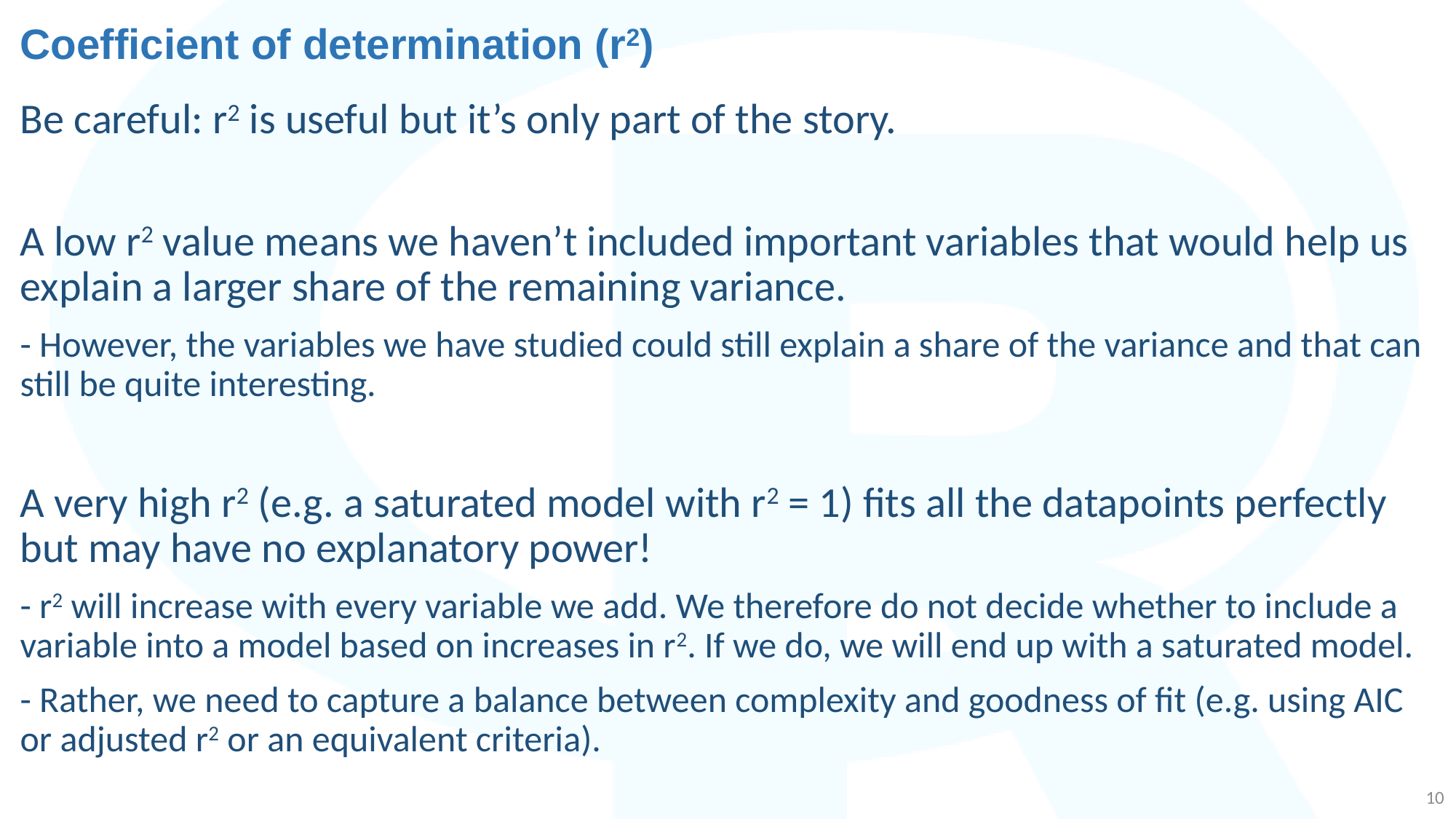

# Coefficient of determination (r2)
Be careful: r2 is useful but it’s only part of the story.

A low r2 value means we haven’t included important variables that would help us explain a larger share of the remaining variance.
- However, the variables we have studied could still explain a share of the variance and that can still be quite interesting.

A very high r2 (e.g. a saturated model with r2 = 1) fits all the datapoints perfectly but may have no explanatory power!
- r2 will increase with every variable we add. We therefore do not decide whether to include a variable into a model based on increases in r2. If we do, we will end up with a saturated model.
- Rather, we need to capture a balance between complexity and goodness of fit (e.g. using AIC or adjusted r2 or an equivalent criteria).

10